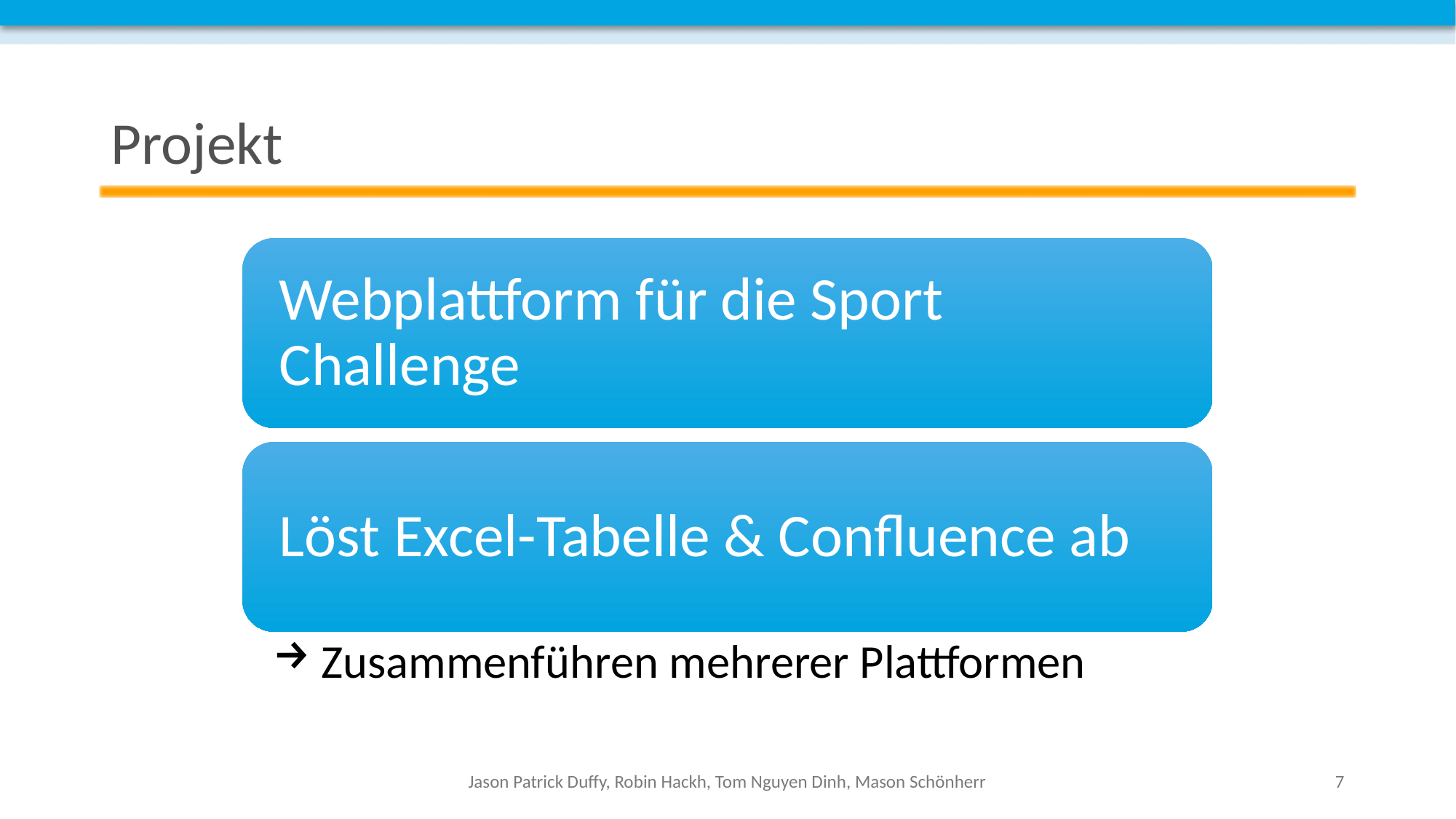

# Projekt
Webplattform für die Sport Challenge
Löst Excel-Tabelle & Confluence ab
 Zusammenführen mehrerer Plattformen
Jason Patrick Duffy, Robin Hackh, Tom Nguyen Dinh, Mason Schönherr
7